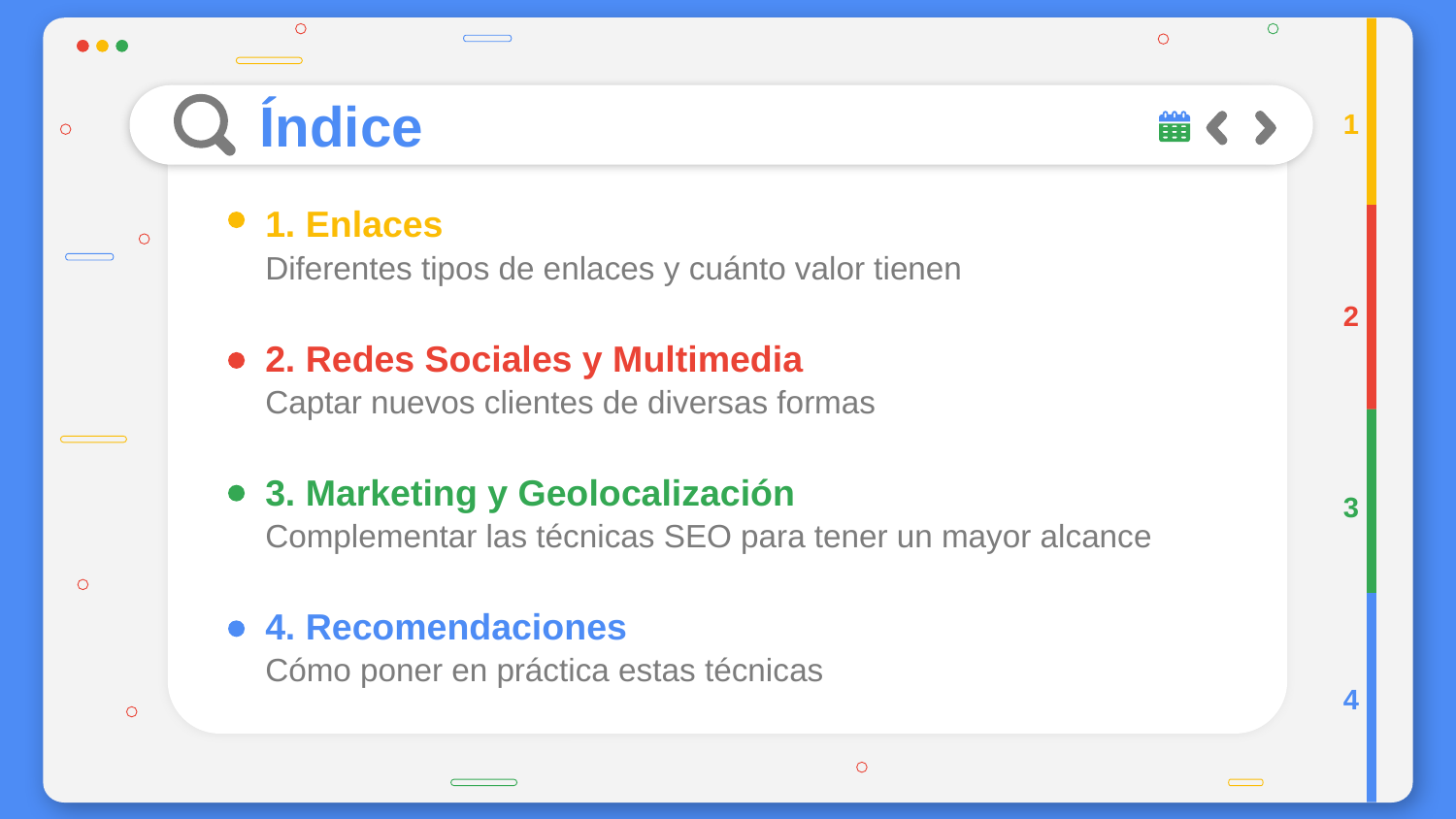

# Índice
1

1. Enlaces

Diferentes tipos de enlaces y cuánto valor tienen
2

2. Redes Sociales y Multimedia

Captar nuevos clientes de diversas formas
3. Marketing y Geolocalización

3

Complementar las técnicas SEO para tener un mayor alcance
4. Recomendaciones

Cómo poner en práctica estas técnicas
4